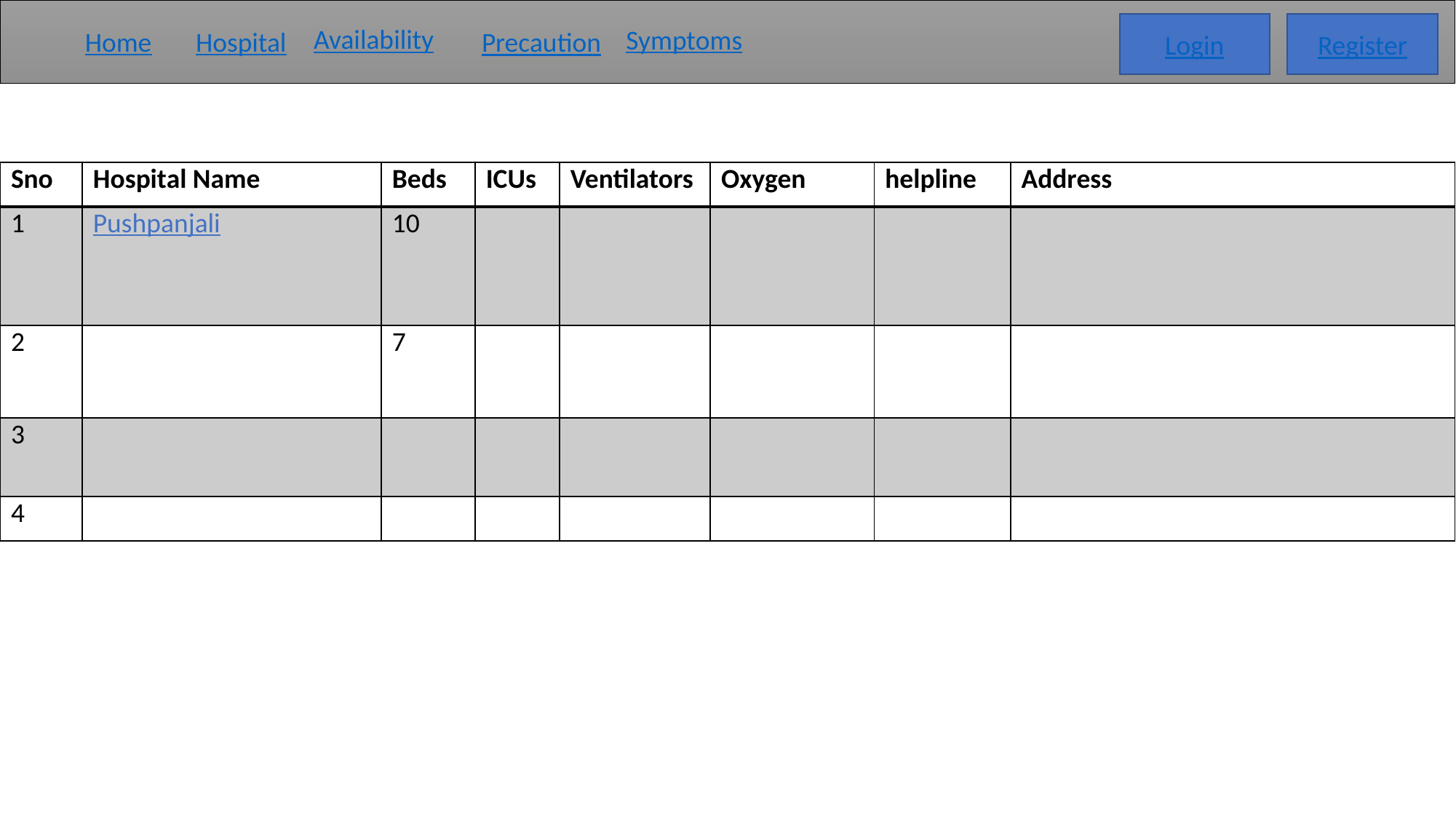

Login
Register
Availability
Symptoms
Hospital
Home
Precaution
| Sno | Hospital Name | Beds | ICUs | Ventilators | Oxygen | helpline | Address |
| --- | --- | --- | --- | --- | --- | --- | --- |
| 1 | Pushpanjali | 10 |  |  |  |  |  |
| 2 |  | 7 |  |  |  |  |  |
| 3 |  |  |  |  |  |  |  |
| 4 |  |  |  |  |  |  |  |